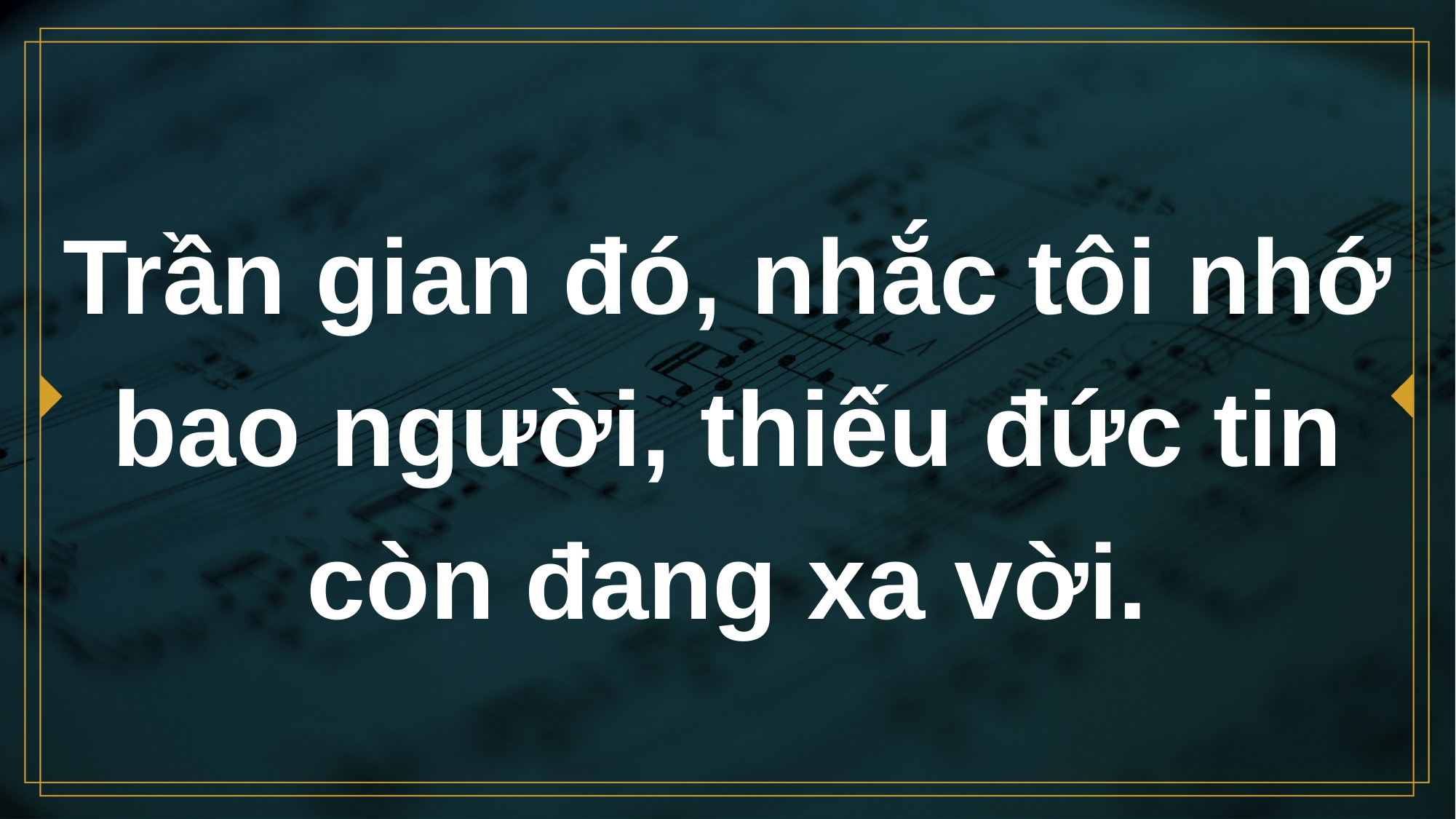

# Trần gian đó, nhắc tôi nhớ bao người, thiếu đức tin còn đang xa vời.